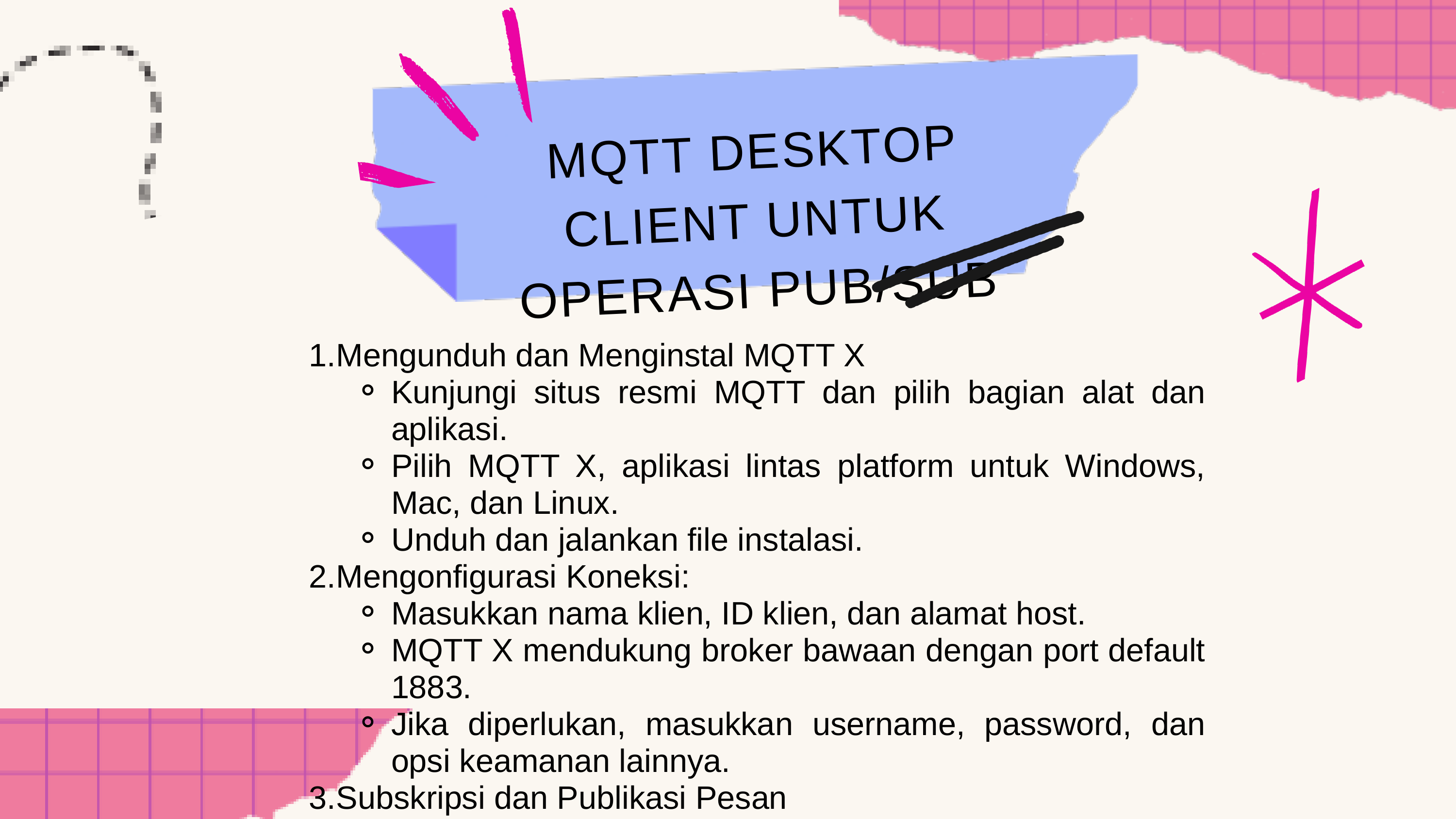

MQTT DESKTOP CLIENT UNTUK OPERASI PUB/SUB

Mengunduh dan Menginstal MQTT X
Kunjungi situs resmi MQTT dan pilih bagian alat dan aplikasi.
Pilih MQTT X, aplikasi lintas platform untuk Windows, Mac, dan Linux.
Unduh dan jalankan file instalasi.
Mengonfigurasi Koneksi:
Masukkan nama klien, ID klien, dan alamat host.
MQTT X mendukung broker bawaan dengan port default 1883.
Jika diperlukan, masukkan username, password, dan opsi keamanan lainnya.
Subskripsi dan Publikasi Pesan
Menghubungkan ke topik tertentu dan mulai berlangganan.
Publikasi pesan melalui antarmuka grafis.
Contoh topik: MQTTX/windows.